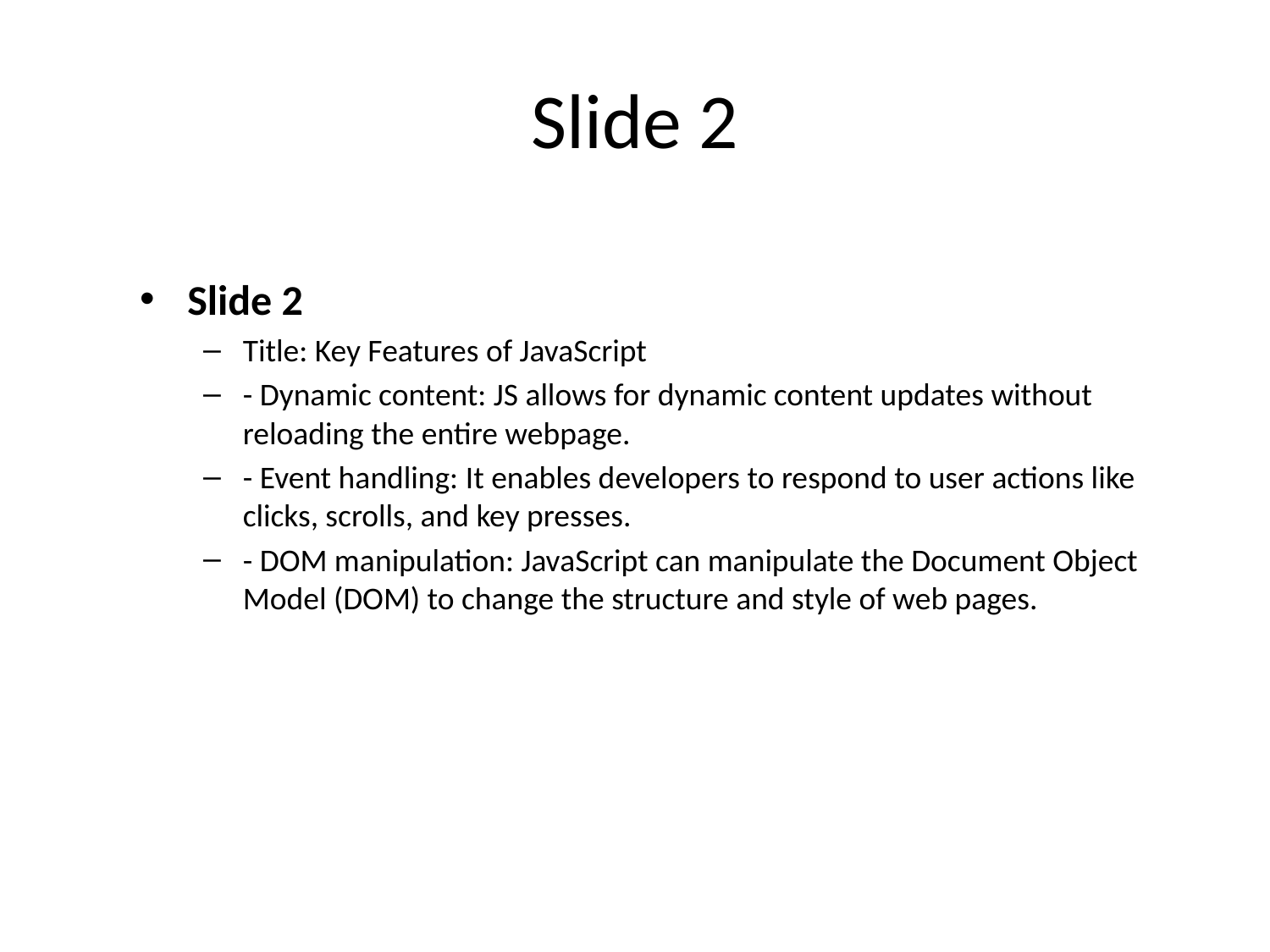

# Slide 2

Slide 2
Title: Key Features of JavaScript
- Dynamic content: JS allows for dynamic content updates without reloading the entire webpage.
- Event handling: It enables developers to respond to user actions like clicks, scrolls, and key presses.
- DOM manipulation: JavaScript can manipulate the Document Object Model (DOM) to change the structure and style of web pages.